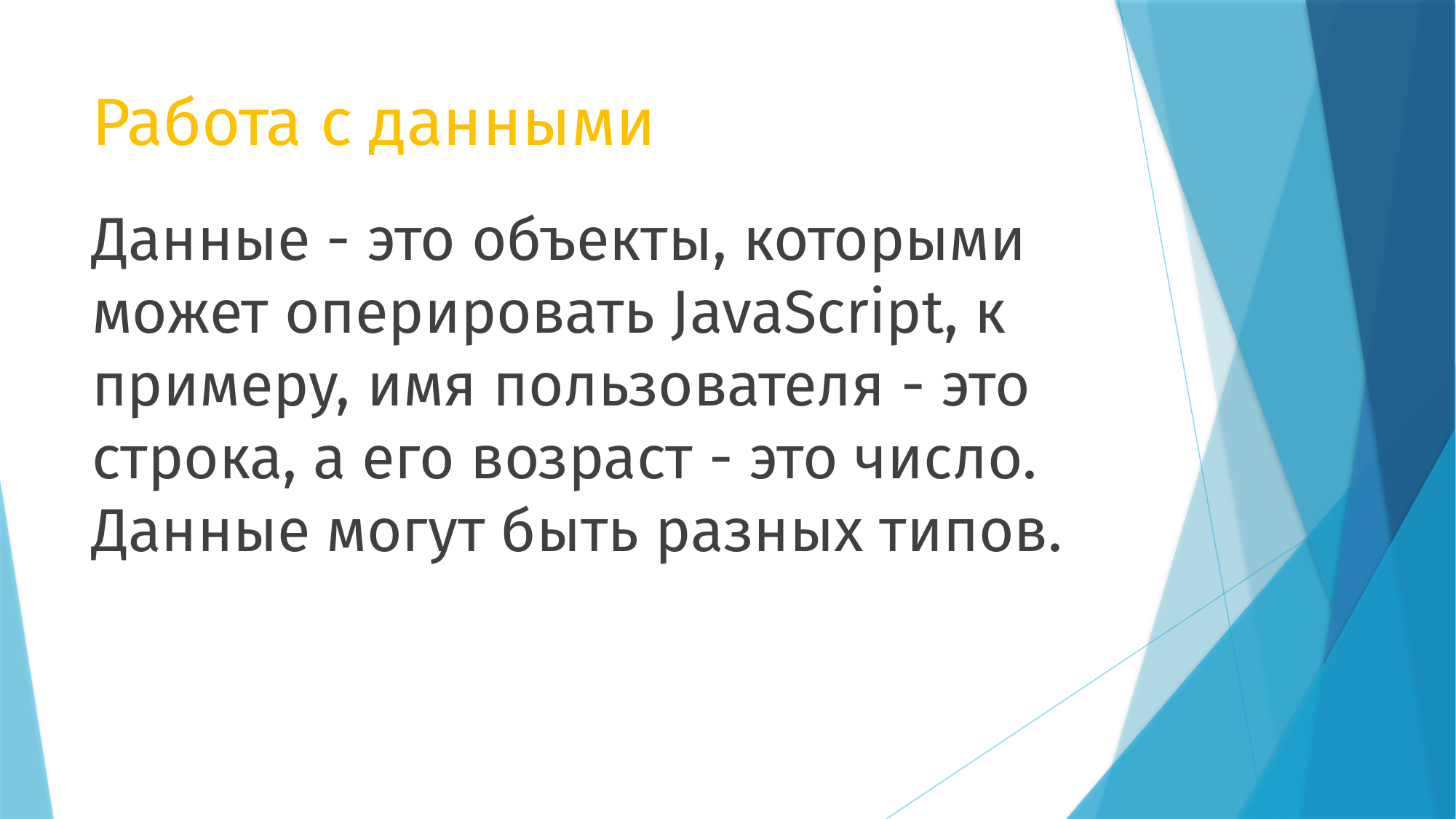

# Работа с данными
Данные - это объекты, которыми может оперировать JavaScript, к примеру, имя пользователя - это строка, а его возраст - это число. Данные могут быть разных типов.